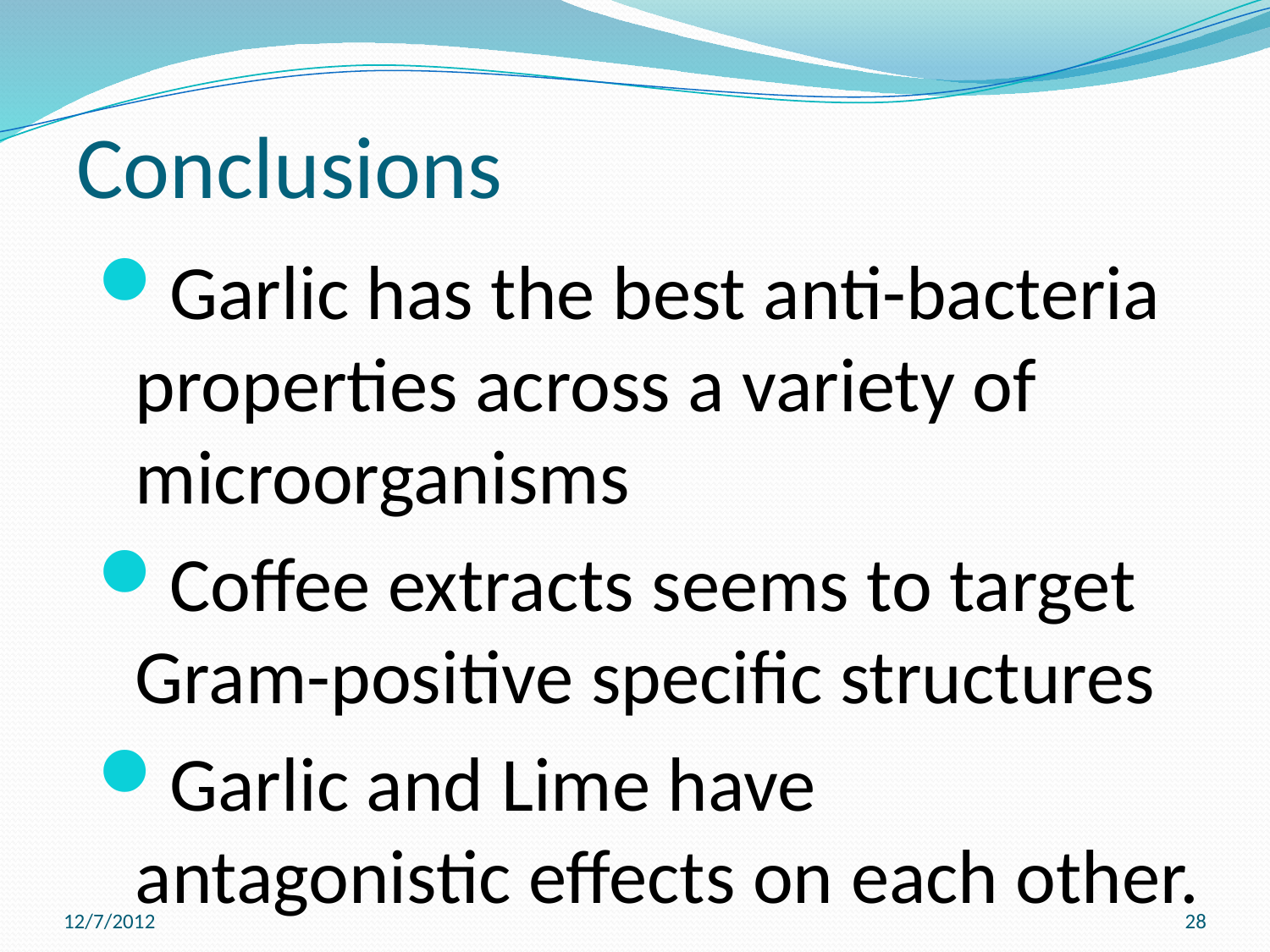

# Conclusions
Garlic has the best anti-bacteria properties across a variety of microorganisms
Coffee extracts seems to target Gram-positive specific structures
Garlic and Lime have antagonistic effects on each other.
12/7/2012
28